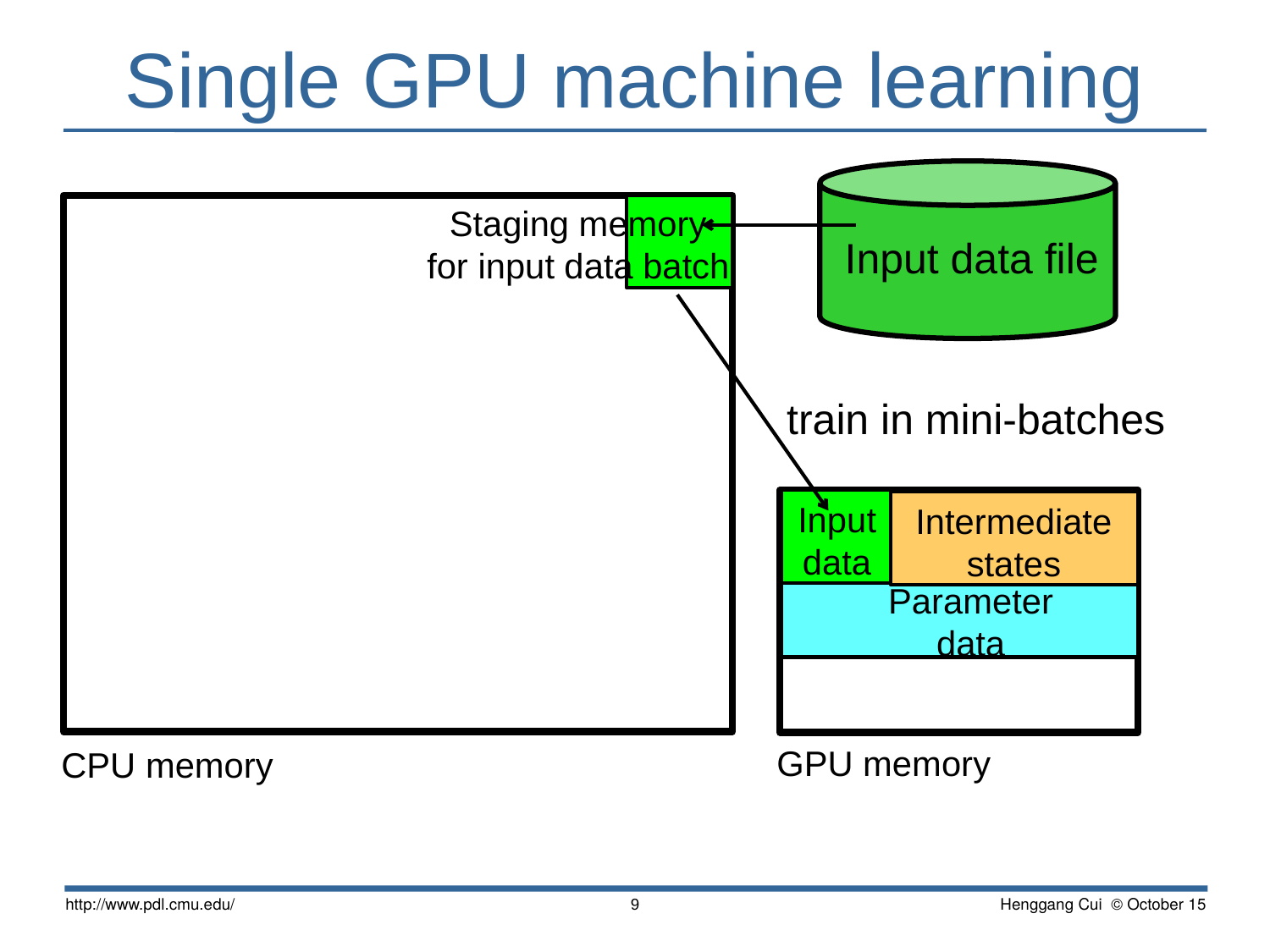

# Single GPU machine learning

Input data file
Staging memory
for input data batch

train in mini-batches

Input
data

Intermediate
states
Parameter data

GPU memory
CPU memory
http://www.pdl.cmu.edu/
9
   Henggang Cui  © October 15